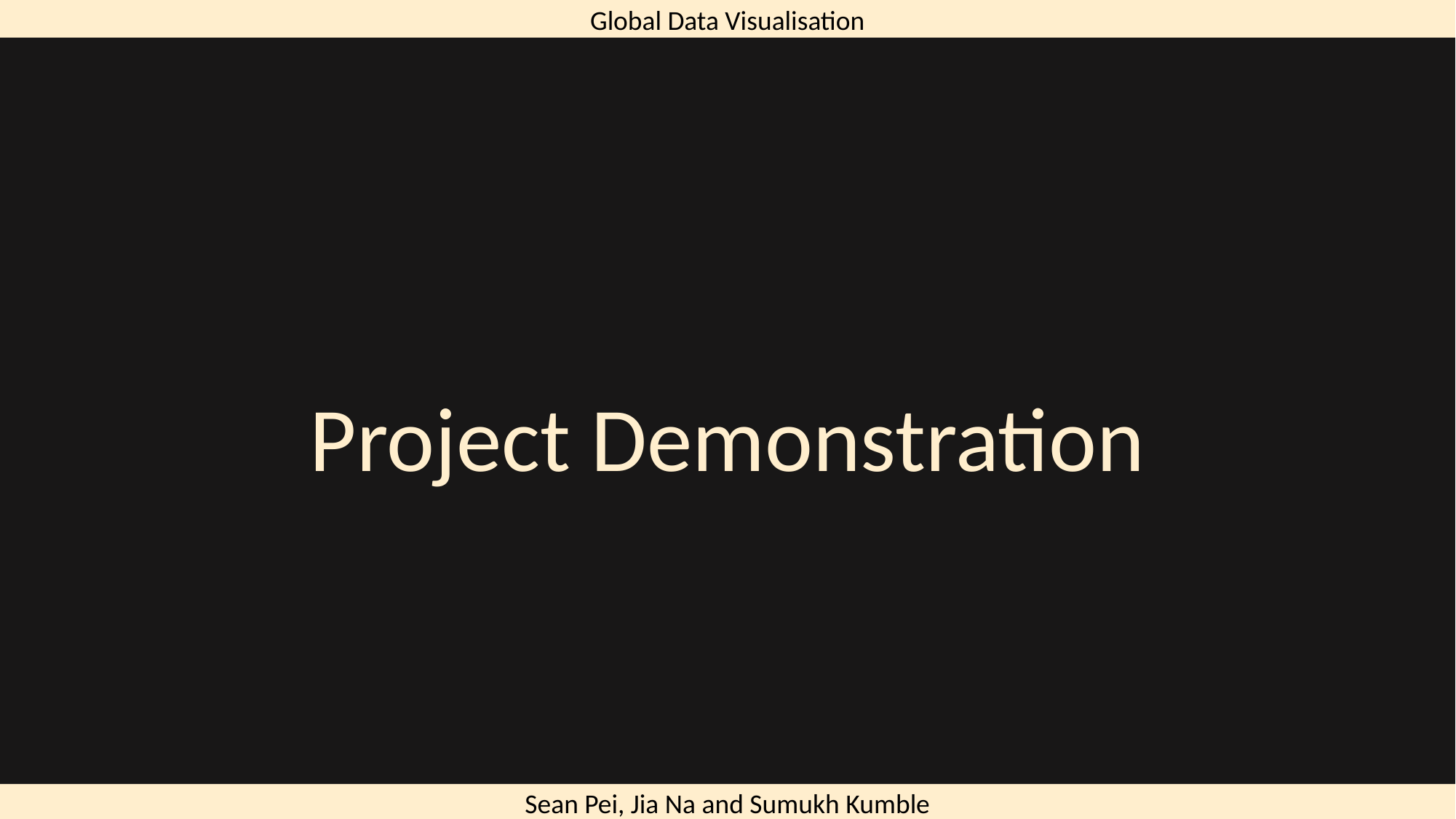

Global Data Visualisation
# Project Demonstration
Sean Pei, Jia Na and Sumukh Kumble